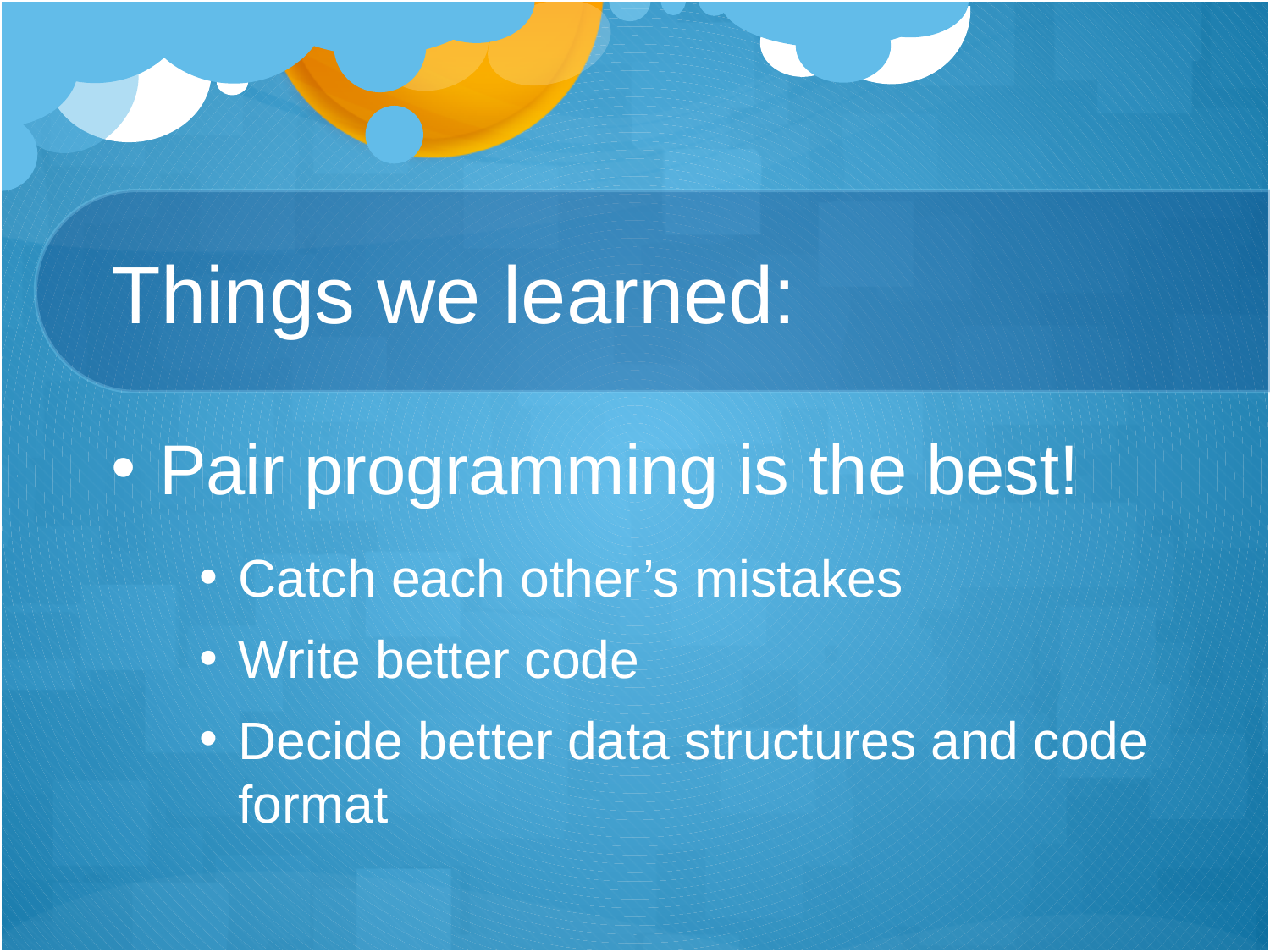

# Things we learned:
Pair programming is the best!
Catch each other’s mistakes
Write better code
Decide better data structures and code format